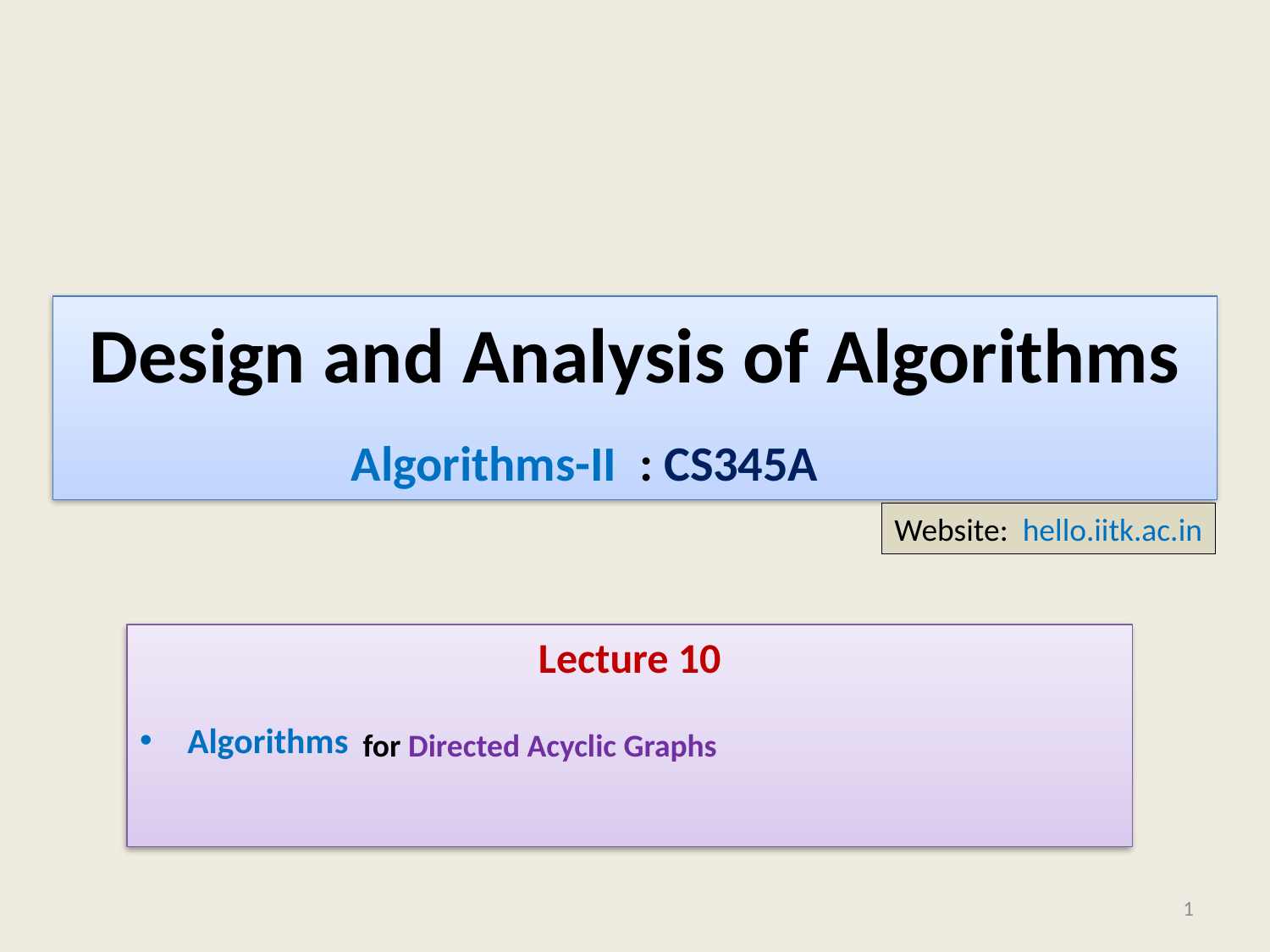

# Design and Analysis of Algorithms
Algorithms-II  : CS345A
Website:  hello.iitk.ac.in
Lecture 10

Algorithms
for Directed Acyclic Graphs
1